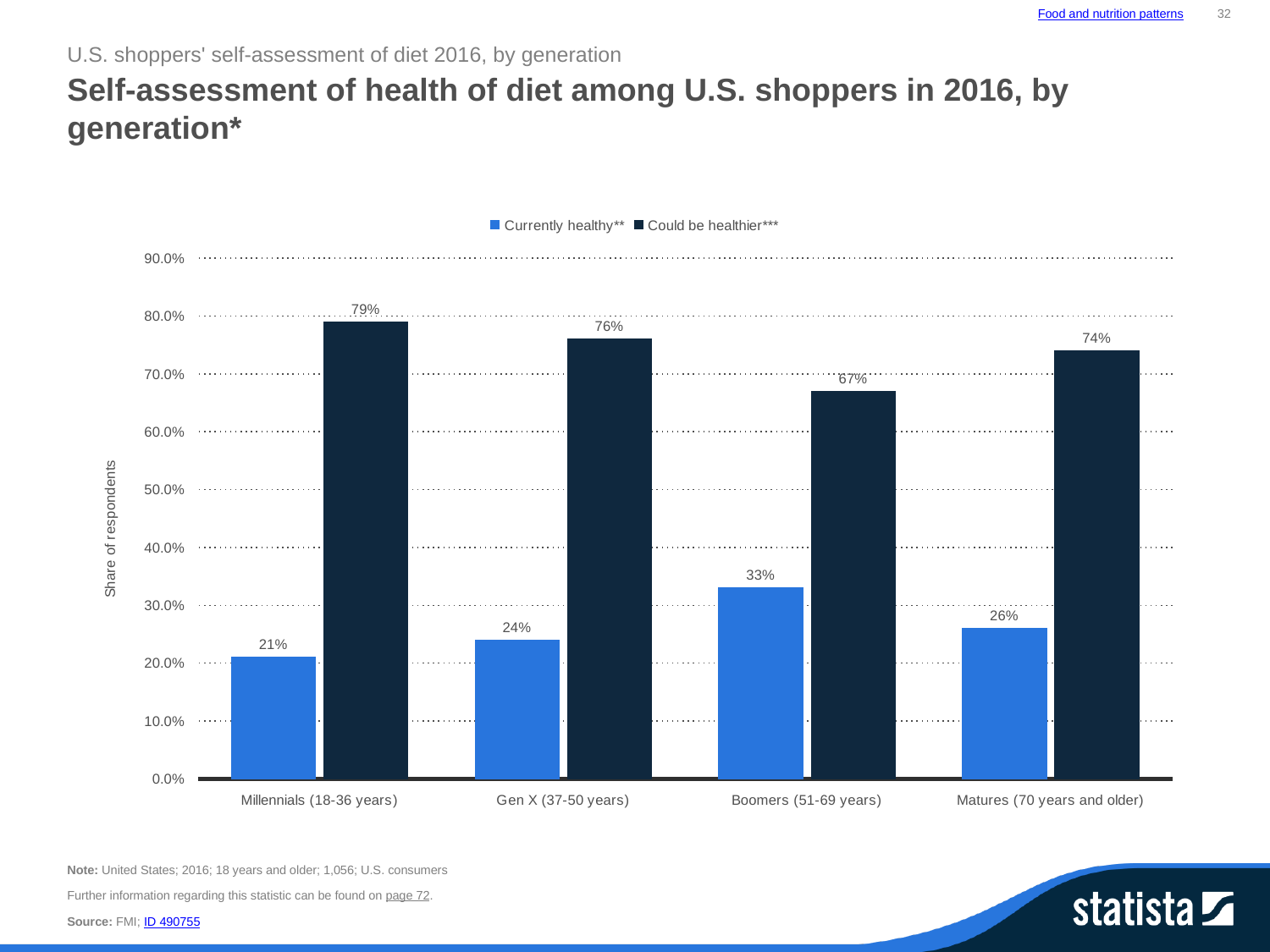

Food and nutrition patterns
32
U.S. shoppers' self-assessment of diet 2016, by generation
Self-assessment of health of diet among U.S. shoppers in 2016, by generation*

### Chart:

| Category | Currently healthy** | Could be healthier*** |
|---|---|---|
| Millennials (18-36 years) | 0.21 | 0.79 |
| Gen X (37-50 years) | 0.24 | 0.76 |
| Boomers (51-69 years) | 0.33 | 0.67 |
| Matures (70 years and older) | 0.26 | 0.74 |
Note: United States; 2016; 18 years and older; 1,056; U.S. consumers

Further information regarding this statistic can be found on page 72.
Source: FMI; ID 490755